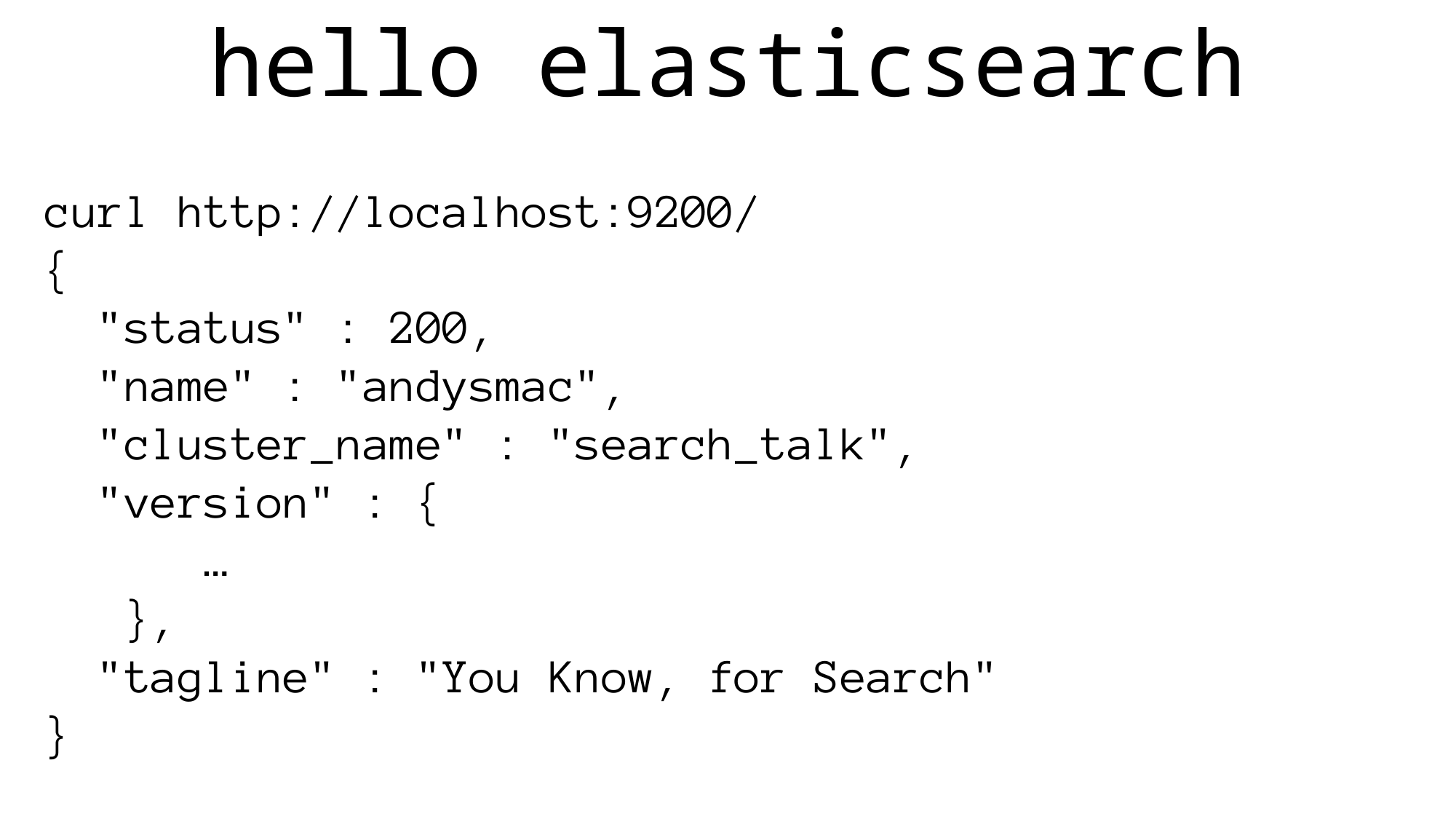

hello elasticsearch
|  |
| --- |
curl http://localhost:9200/
{
  "status" : 200,
  "name" : "andysmac",
  "cluster_name" : "search_talk",
  "version" : {
      …
   },
  "tagline" : "You Know, for Search"
}